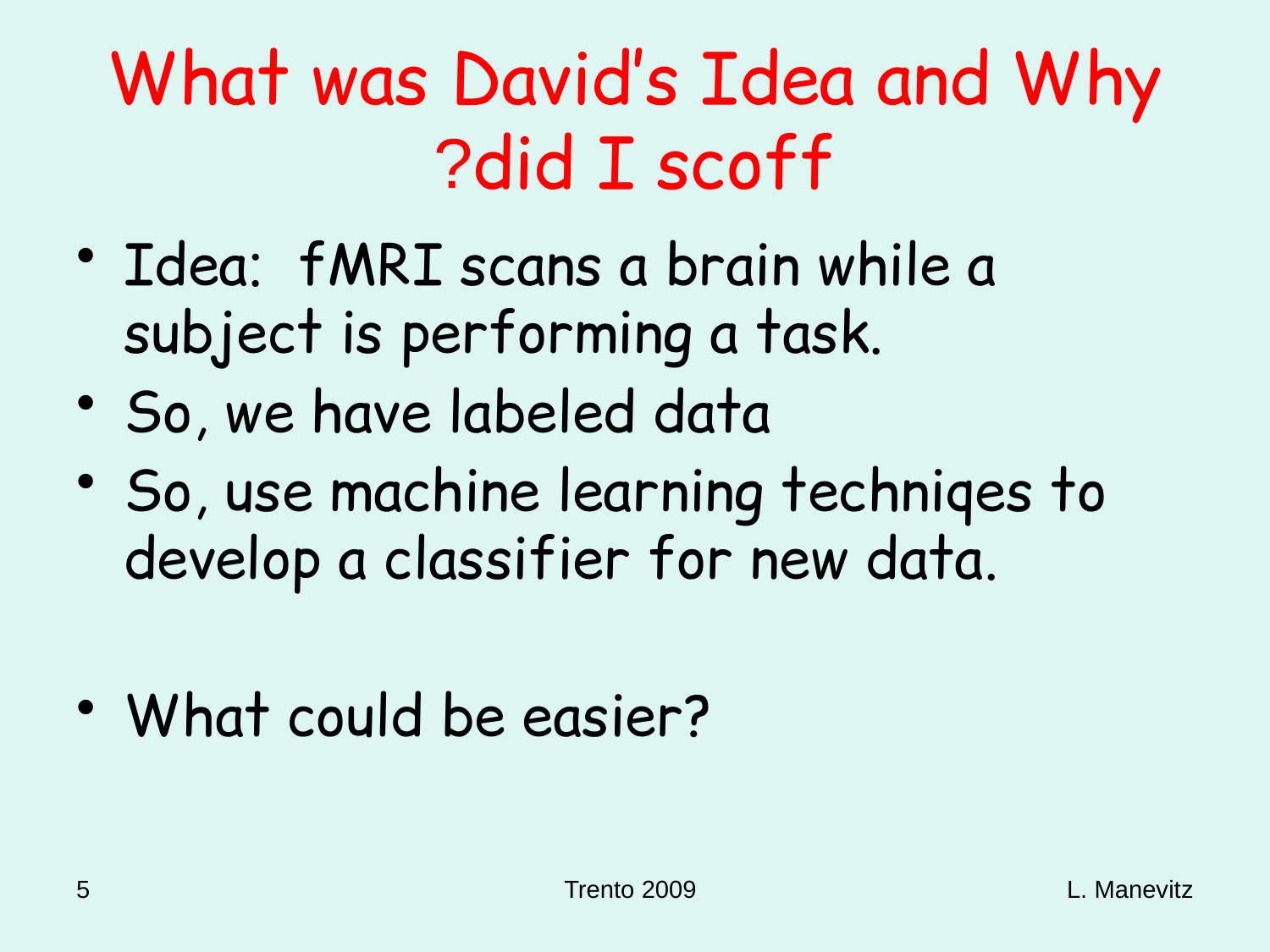

# What was David’s Idea and Why did I scoff?
Idea:  fMRI scans a brain while a subject is performing a task.
So, we have labeled data
So, use machine learning techniqes to develop a classifier for new data.

What could be easier?
5
Trento 2009
L. Manevitz